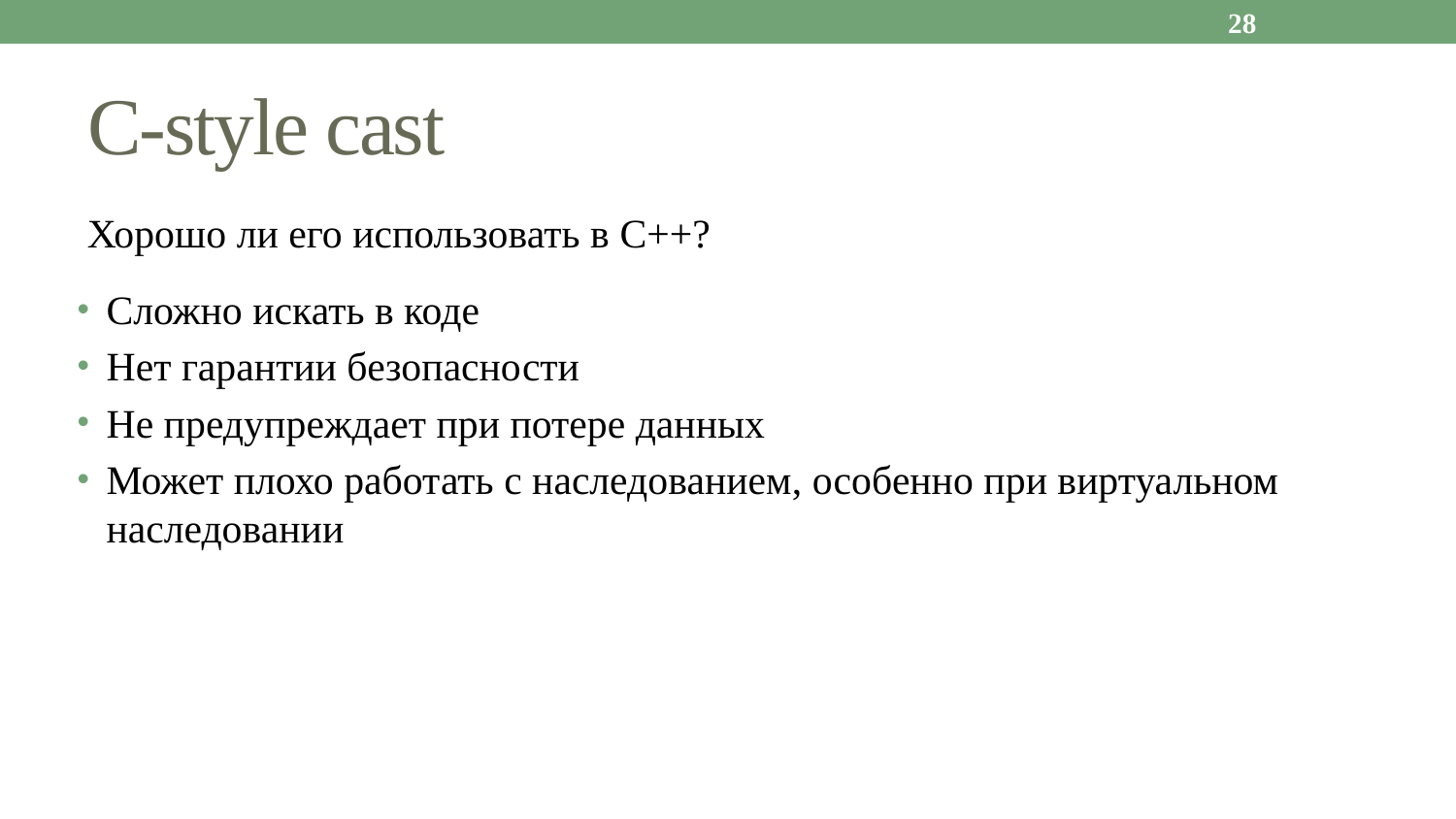

28
# C-style cast
Хорошо ли его использовать в C++?
Сложно искать в коде
Нет гарантии безопасности
Не предупреждает при потере данных
Может плохо работать с наследованием, особенно при виртуальном наследовании